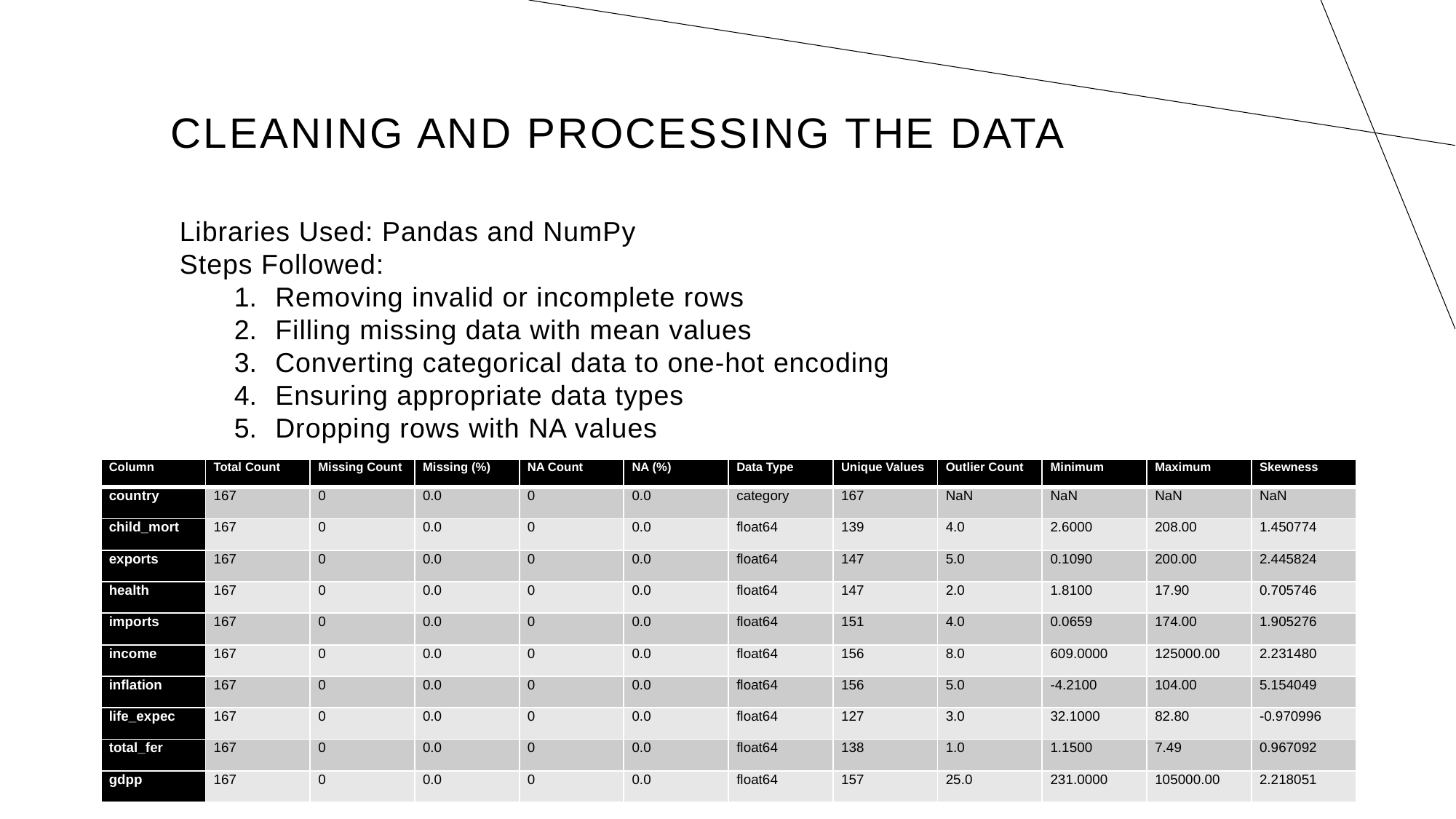

# Cleaning and Processing the data

Libraries Used: Pandas and NumPy
Steps Followed:
Removing invalid or incomplete rows
Filling missing data with mean values
Converting categorical data to one-hot encoding
Ensuring appropriate data types
Dropping rows with NA values

| Column | Total Count | Missing Count | Missing (%) | NA Count | NA (%) | Data Type | Unique Values | Outlier Count | Minimum | Maximum | Skewness |
| --- | --- | --- | --- | --- | --- | --- | --- | --- | --- | --- | --- |
| country | 167 | 0 | 0.0 | 0 | 0.0 | category | 167 | NaN | NaN | NaN | NaN |
| child\_mort | 167 | 0 | 0.0 | 0 | 0.0 | float64 | 139 | 4.0 | 2.6000 | 208.00 | 1.450774 |
| exports | 167 | 0 | 0.0 | 0 | 0.0 | float64 | 147 | 5.0 | 0.1090 | 200.00 | 2.445824 |
| health | 167 | 0 | 0.0 | 0 | 0.0 | float64 | 147 | 2.0 | 1.8100 | 17.90 | 0.705746 |
| imports | 167 | 0 | 0.0 | 0 | 0.0 | float64 | 151 | 4.0 | 0.0659 | 174.00 | 1.905276 |
| income | 167 | 0 | 0.0 | 0 | 0.0 | float64 | 156 | 8.0 | 609.0000 | 125000.00 | 2.231480 |
| inflation | 167 | 0 | 0.0 | 0 | 0.0 | float64 | 156 | 5.0 | -4.2100 | 104.00 | 5.154049 |
| life\_expec | 167 | 0 | 0.0 | 0 | 0.0 | float64 | 127 | 3.0 | 32.1000 | 82.80 | -0.970996 |
| total\_fer | 167 | 0 | 0.0 | 0 | 0.0 | float64 | 138 | 1.0 | 1.1500 | 7.49 | 0.967092 |
| gdpp | 167 | 0 | 0.0 | 0 | 0.0 | float64 | 157 | 25.0 | 231.0000 | 105000.00 | 2.218051 |
4